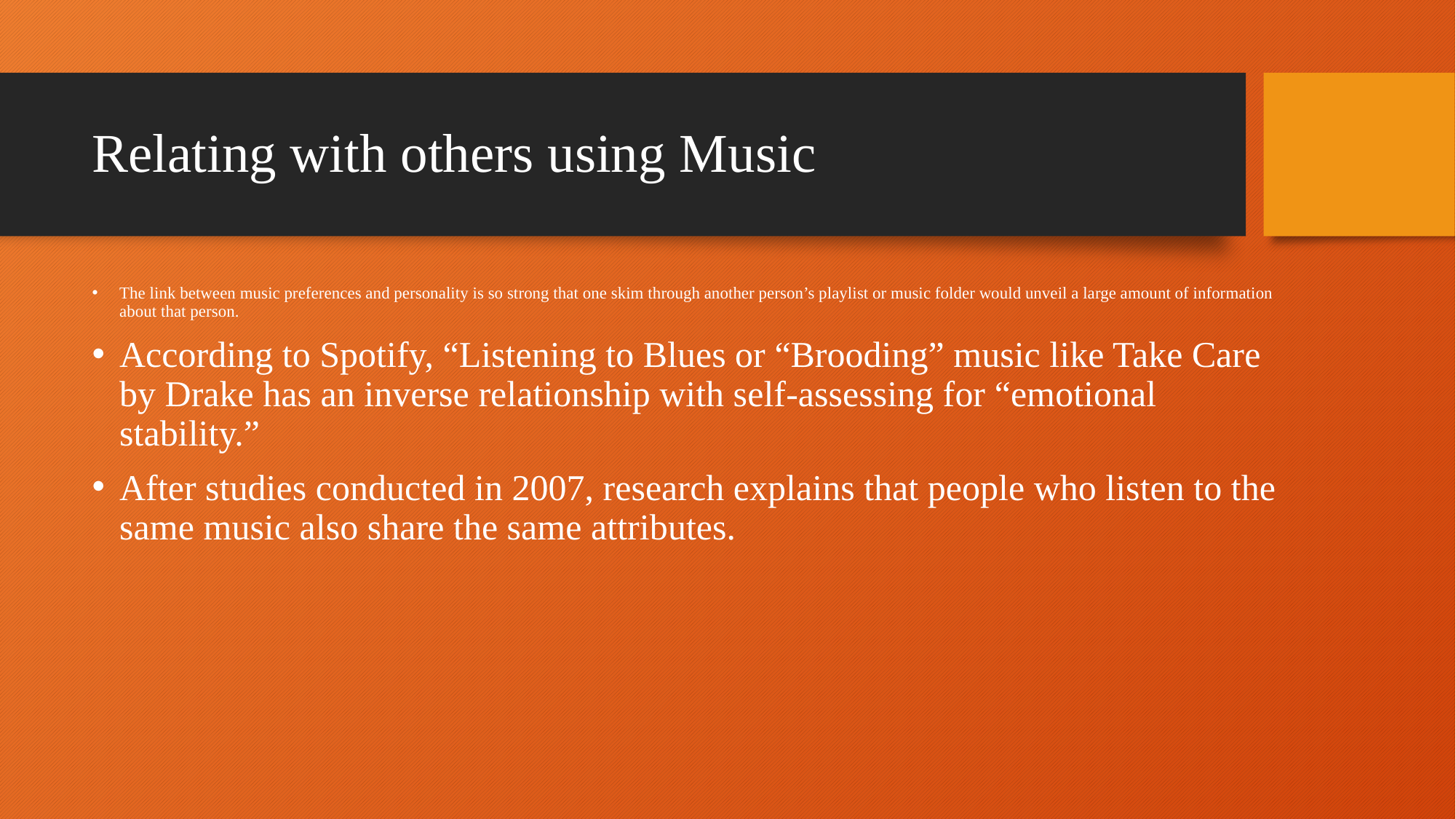

# Relating with others using Music
The link between music preferences and personality is so strong that one skim through another person’s playlist or music folder would unveil a large amount of information about that person.
According to Spotify, “Listening to Blues or “Brooding” music like Take Care by Drake has an inverse relationship with self-assessing for “emotional stability.”
After studies conducted in 2007, research explains that people who listen to the same music also share the same attributes.